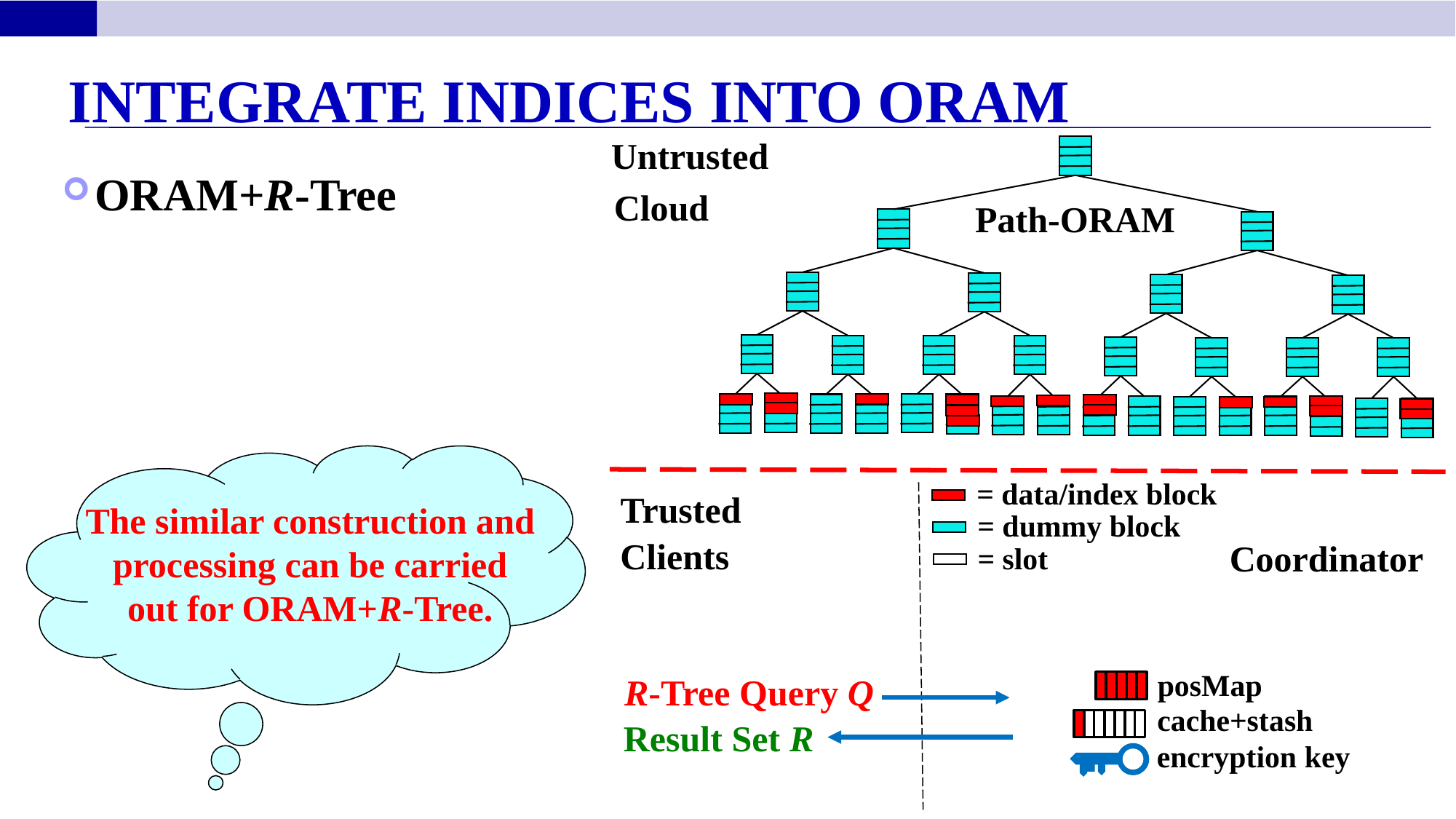

Integrate Indices into ORAM
Untrusted

ORAM+R-Tree
Cloud
Path-ORAM

The similar construction and processing can be carried out for ORAM+R-Tree.
= data/index block

= dummy block

= slot

Trusted
Clients
Coordinator
posMap

cache+stash

encryption key

R-Tree Query Q
Result Set R